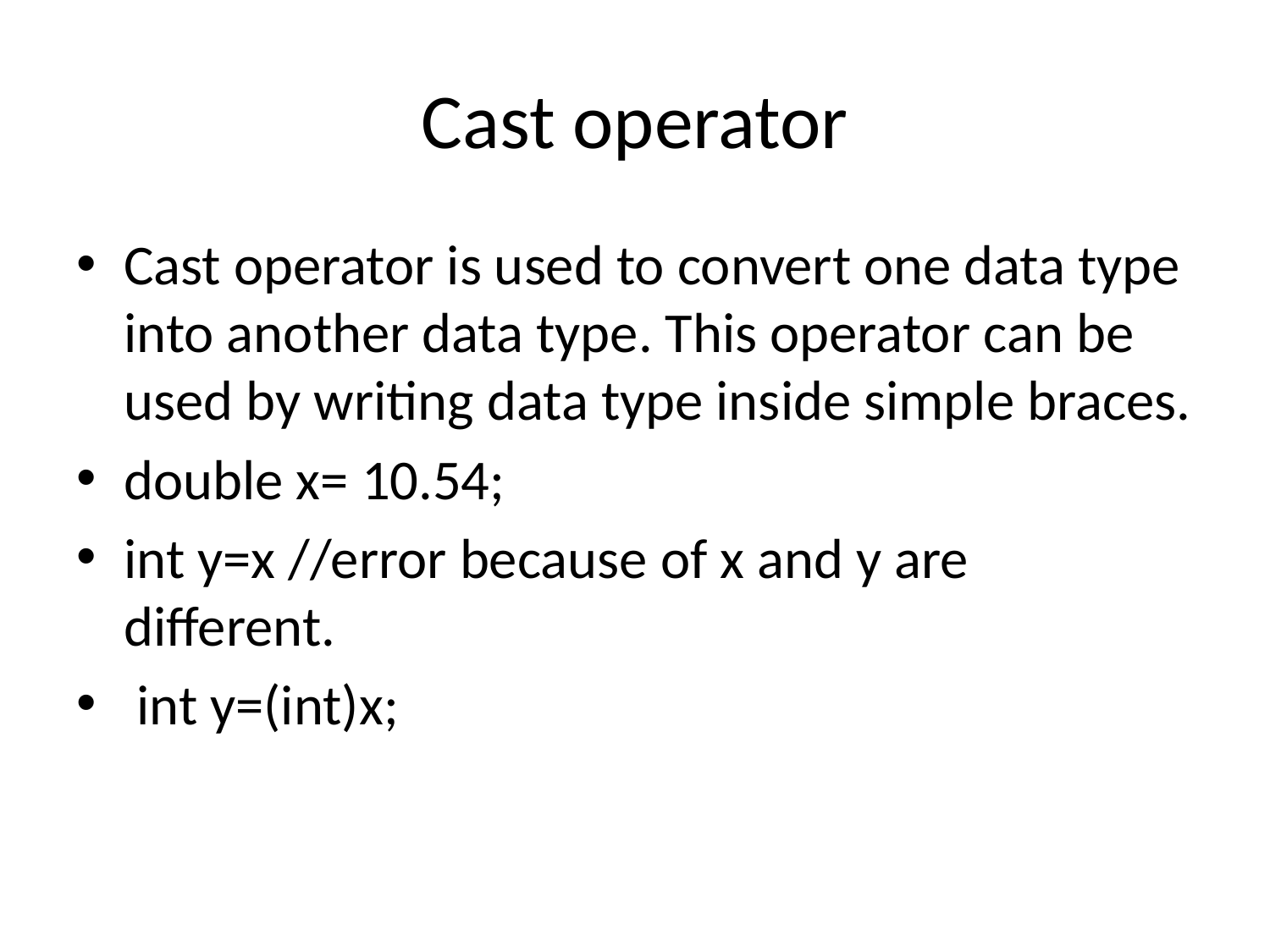

# Cast operator
Cast operator is used to convert one data type into another data type. This operator can be used by writing data type inside simple braces.
double x= 10.54;
int y=x //error because of x and y are different.
 int y=(int)x;